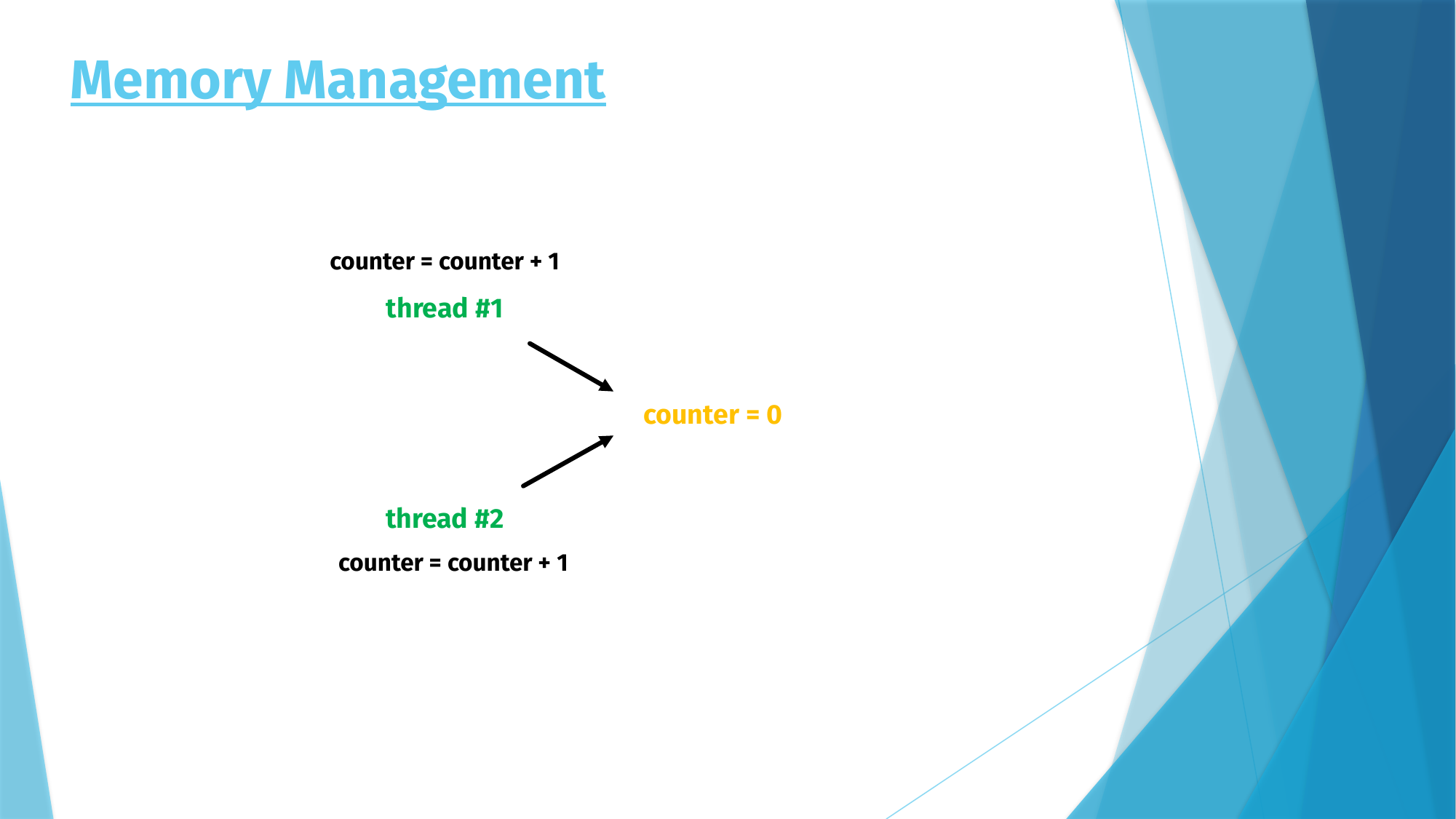

# Memory Management
counter = counter + 1
thread #1
counter = 0
thread #2
counter = counter + 1